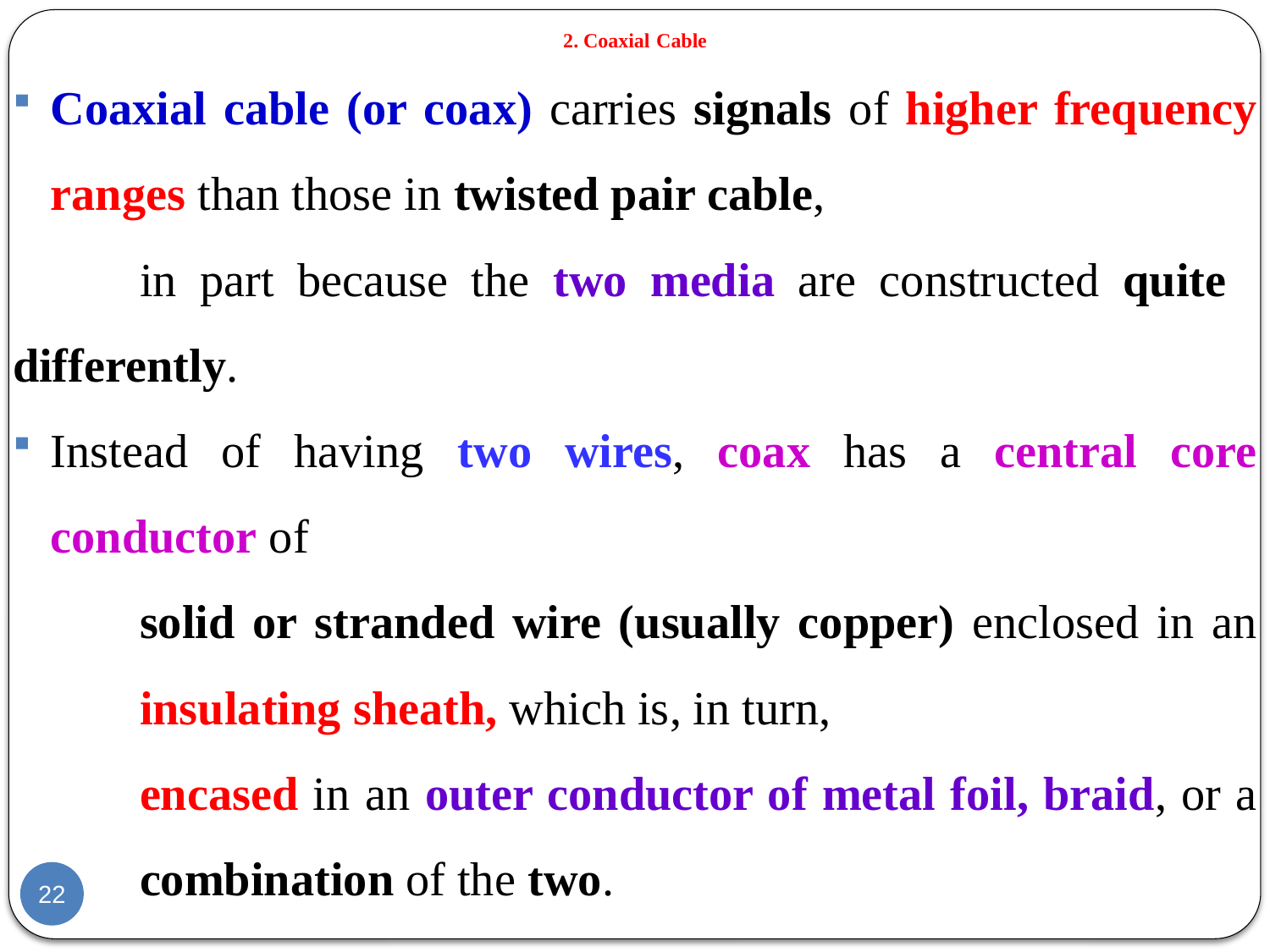

# 2. Coaxial Cable
Coaxial cable (or coax) carries signals of higher frequency ranges than those in twisted pair cable,
	in part because the two media are constructed quite 	differently.
Instead of having two wires, coax has a central core conductor of
	solid or stranded wire (usually copper) enclosed in an 	insulating sheath, which is, in turn,
	encased in an outer conductor of metal foil, braid, or a 	combination of the two.
22